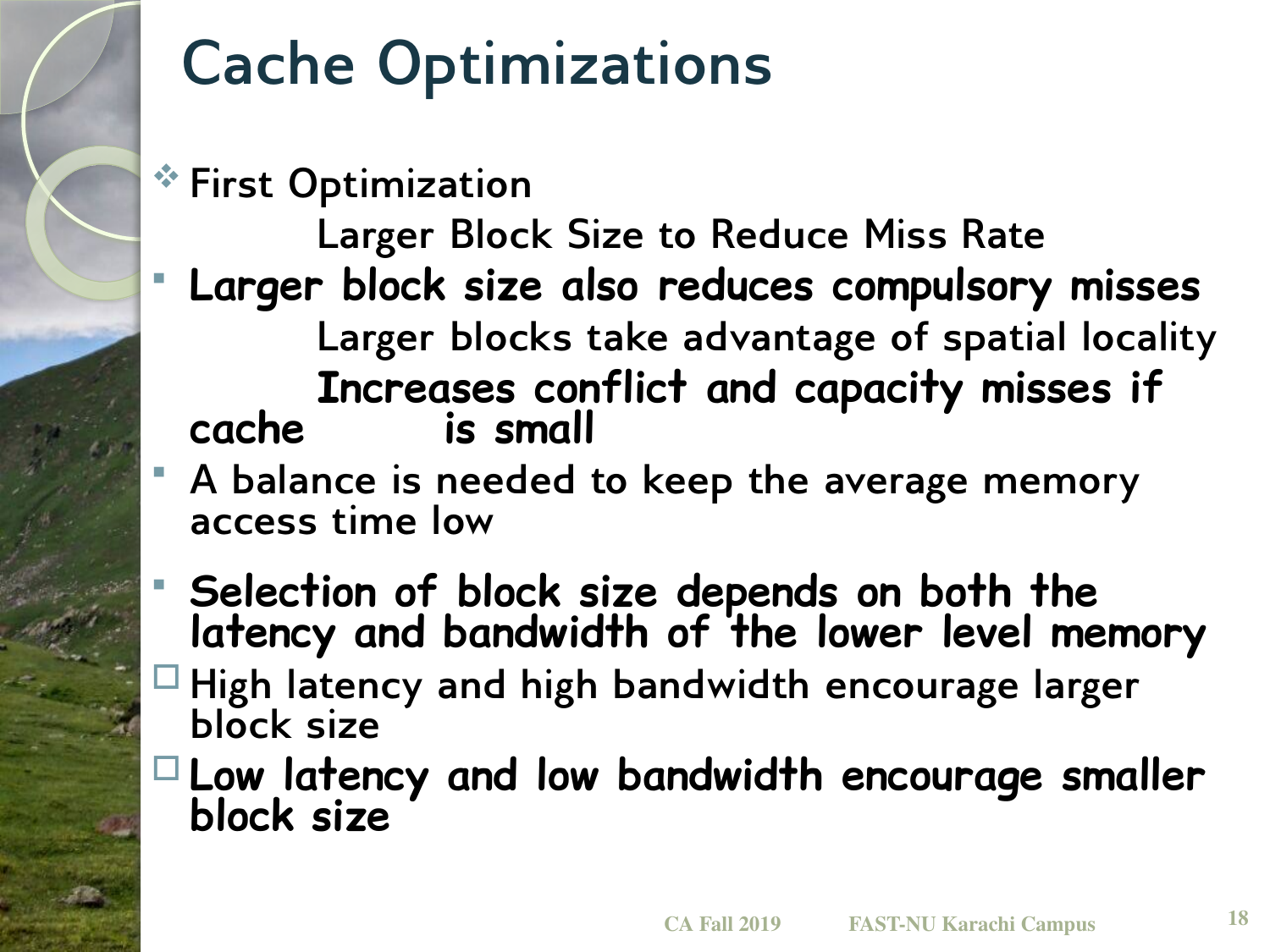

# Cache Optimizations
First Optimization
		Larger Block Size to Reduce Miss Rate
Larger block size also reduces compulsory misses
		Larger blocks take advantage of spatial locality
		Increases conflict and capacity misses if cache 	is small
A balance is needed to keep the average memory access time low

Selection of block size depends on both the latency and bandwidth of the lower level memory
High latency and high bandwidth encourage larger block size
Low latency and low bandwidth encourage smaller block size
CA Fall 2019
18
FAST-NU Karachi Campus